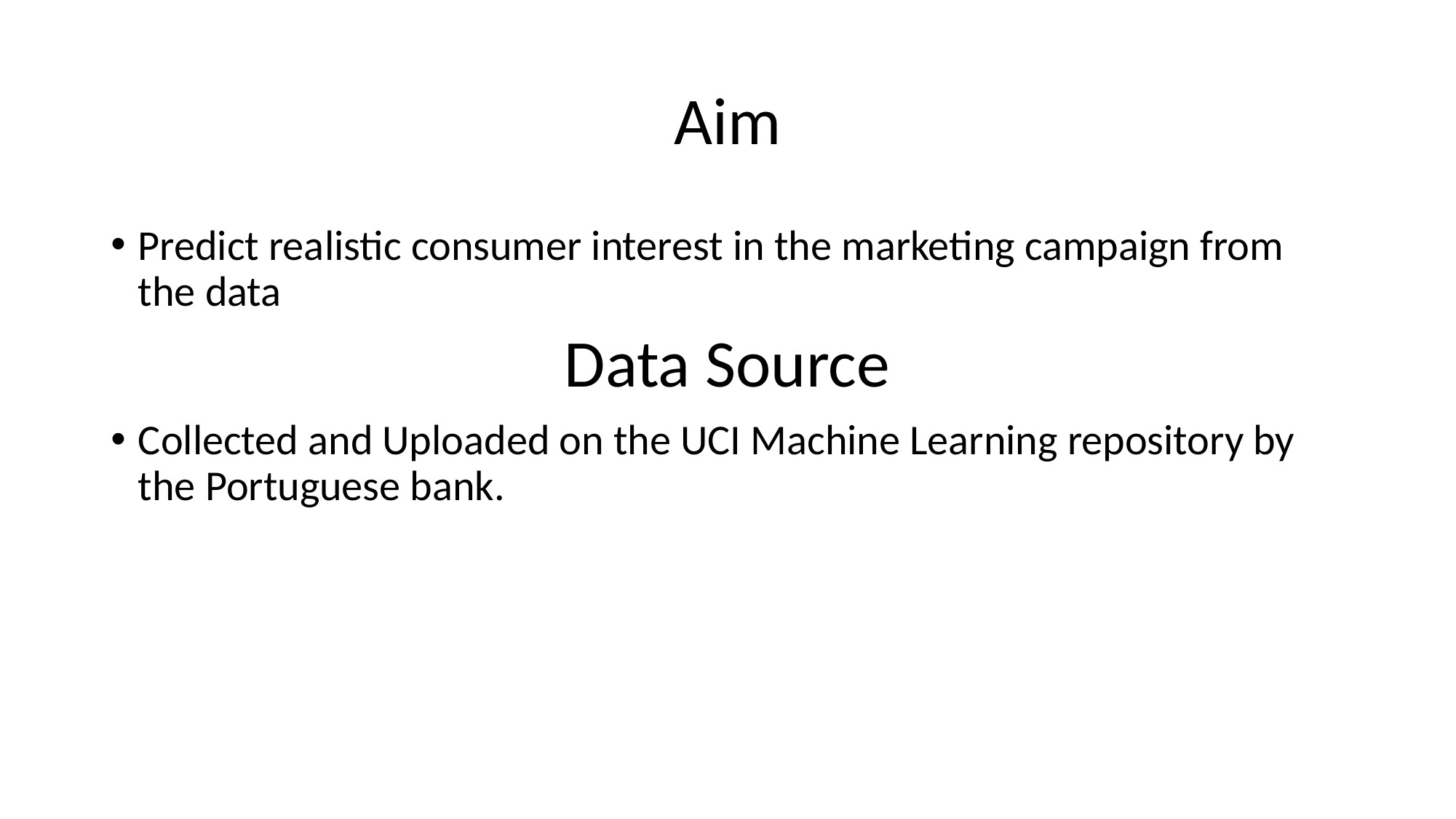

# Aim
Predict realistic consumer interest in the marketing campaign from the data
Data Source
Collected and Uploaded on the UCI Machine Learning repository by the Portuguese bank.